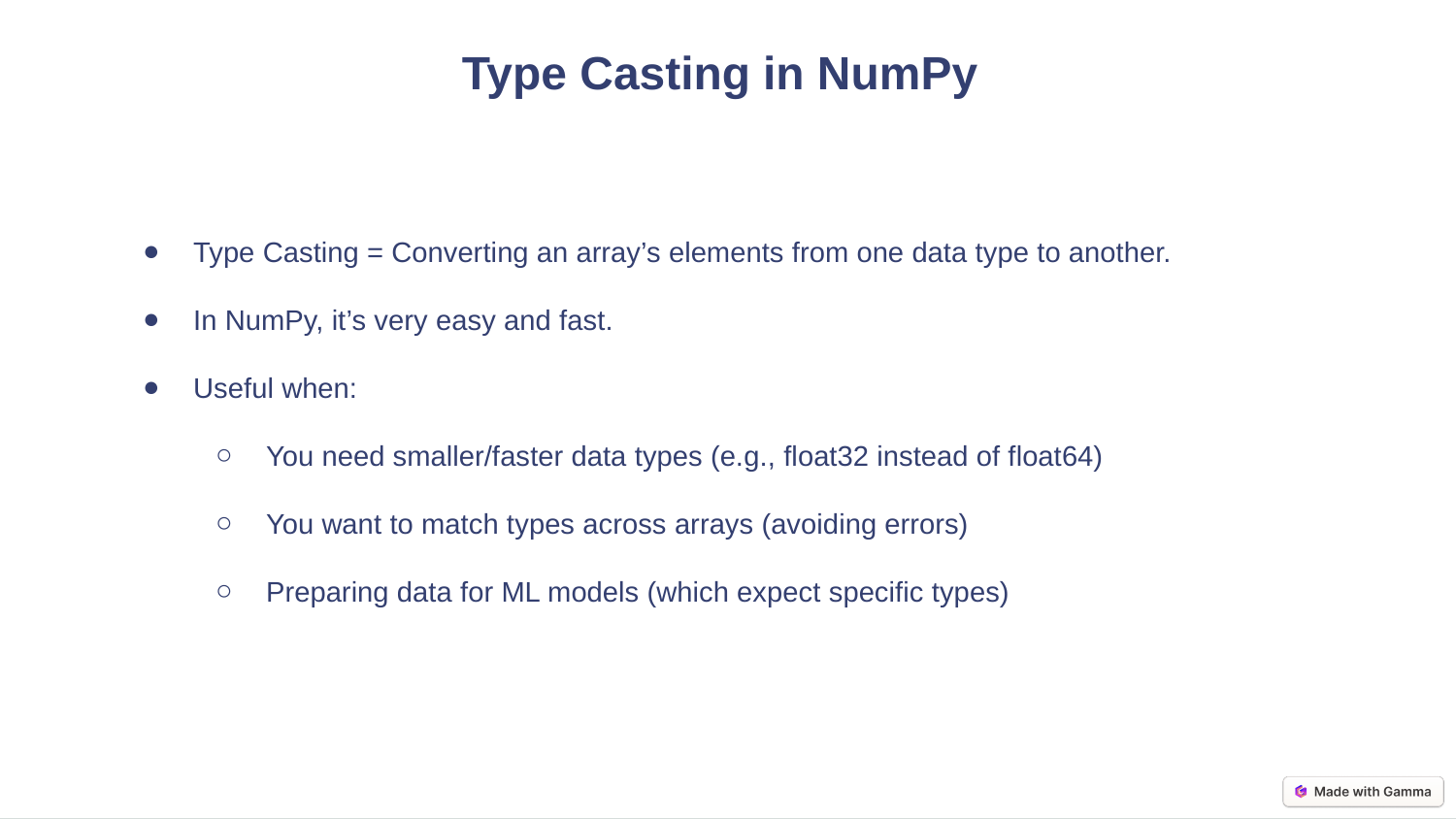

Type Casting in NumPy
Type Casting = Converting an array’s elements from one data type to another.
In NumPy, it’s very easy and fast.
Useful when:
You need smaller/faster data types (e.g., float32 instead of float64)
You want to match types across arrays (avoiding errors)
Preparing data for ML models (which expect specific types)